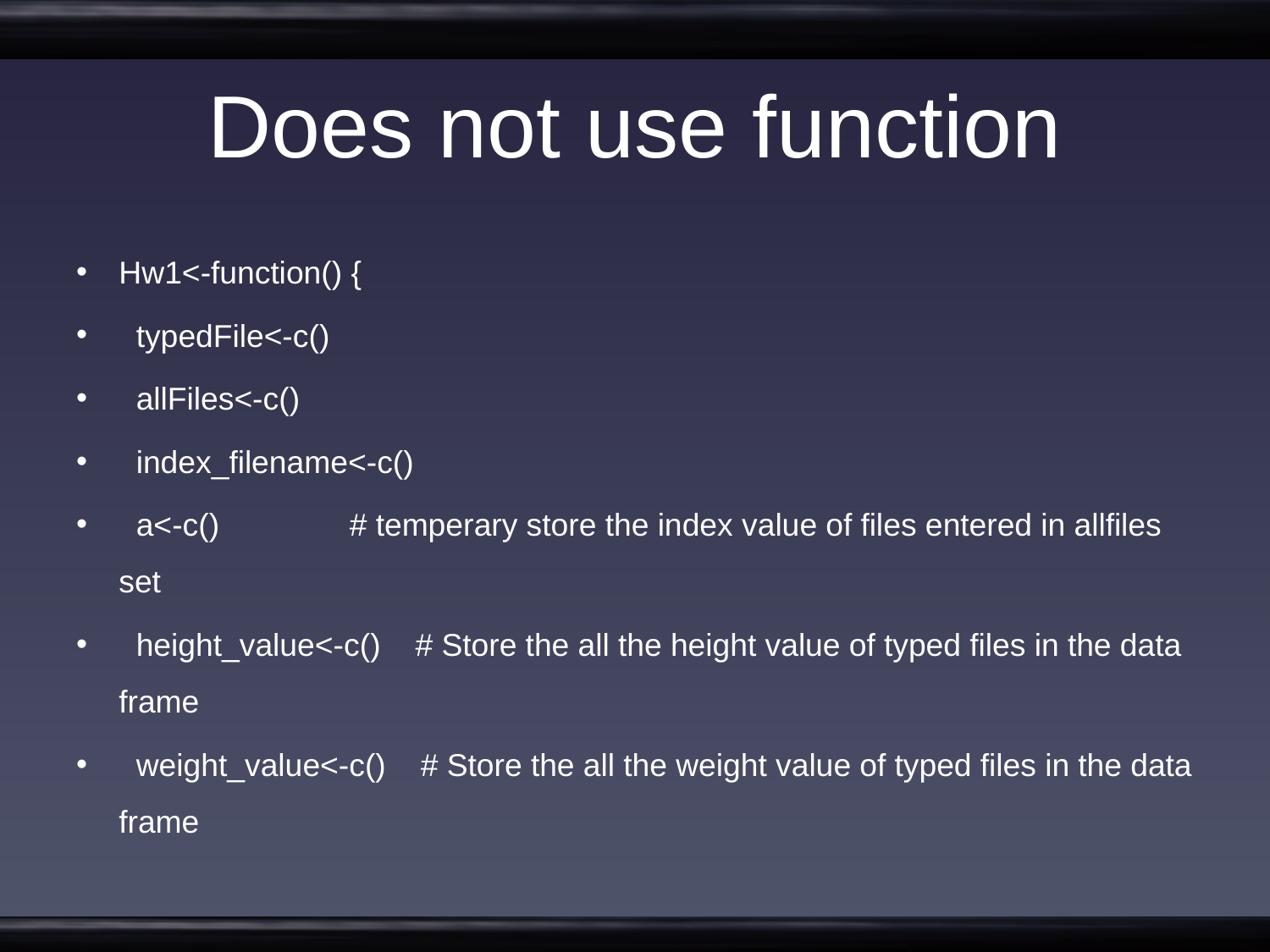

# Does not use function
Hw1<-function() {
  typedFile<-c()
  allFiles<-c()
  index_filename<-c()
  a<-c()               # temperary store the index value of files entered in allfiles set
  height_value<-c()    # Store the all the height value of typed files in the data frame
  weight_value<-c()    # Store the all the weight value of typed files in the data frame